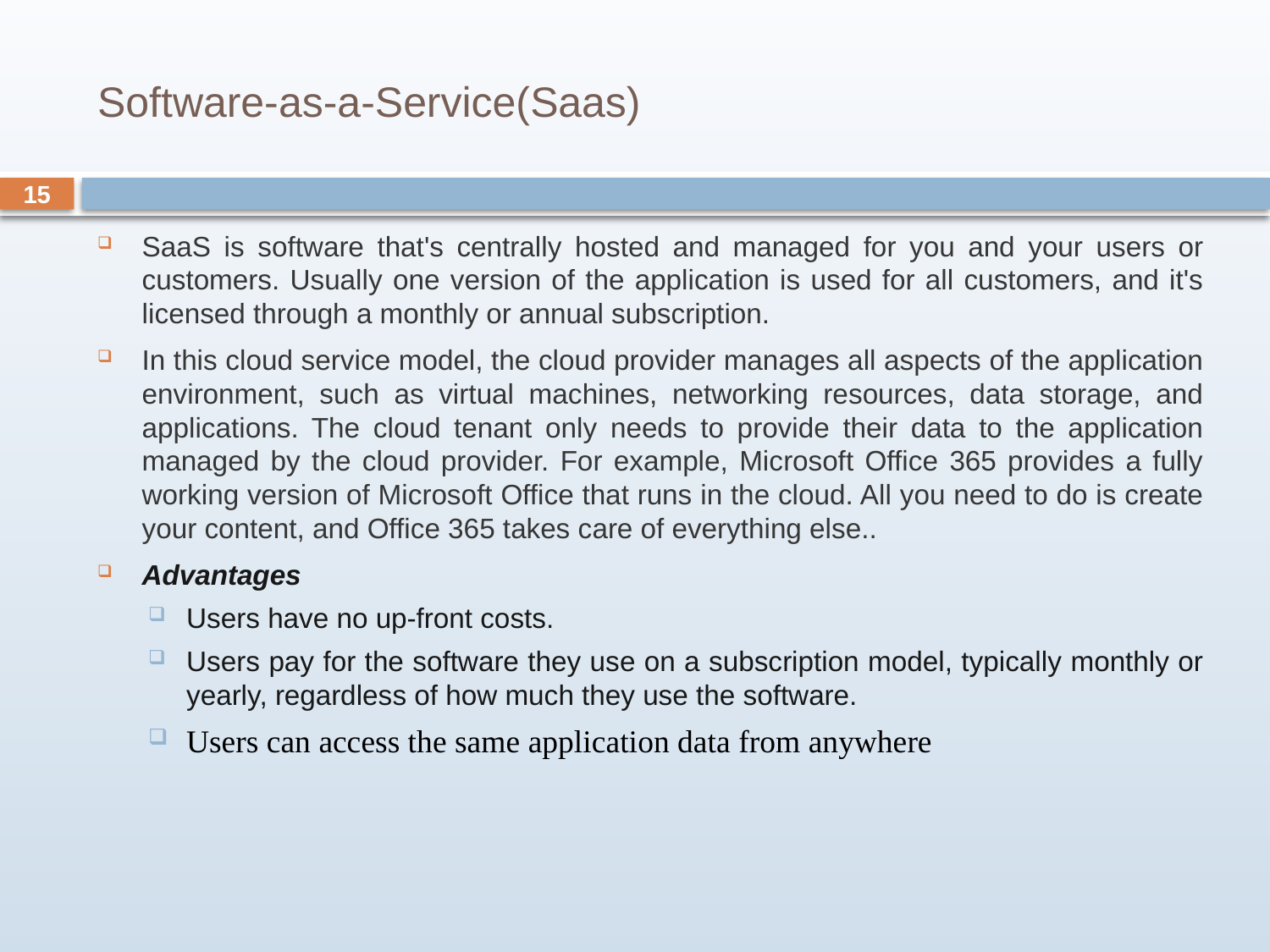

# Software-as-a-Service(Saas)
15
SaaS is software that's centrally hosted and managed for you and your users or customers. Usually one version of the application is used for all customers, and it's licensed through a monthly or annual subscription.
In this cloud service model, the cloud provider manages all aspects of the application environment, such as virtual machines, networking resources, data storage, and applications. The cloud tenant only needs to provide their data to the application managed by the cloud provider. For example, Microsoft Office 365 provides a fully working version of Microsoft Office that runs in the cloud. All you need to do is create your content, and Office 365 takes care of everything else..
Advantages
Users have no up-front costs.
Users pay for the software they use on a subscription model, typically monthly or yearly, regardless of how much they use the software.
Users can access the same application data from anywhere